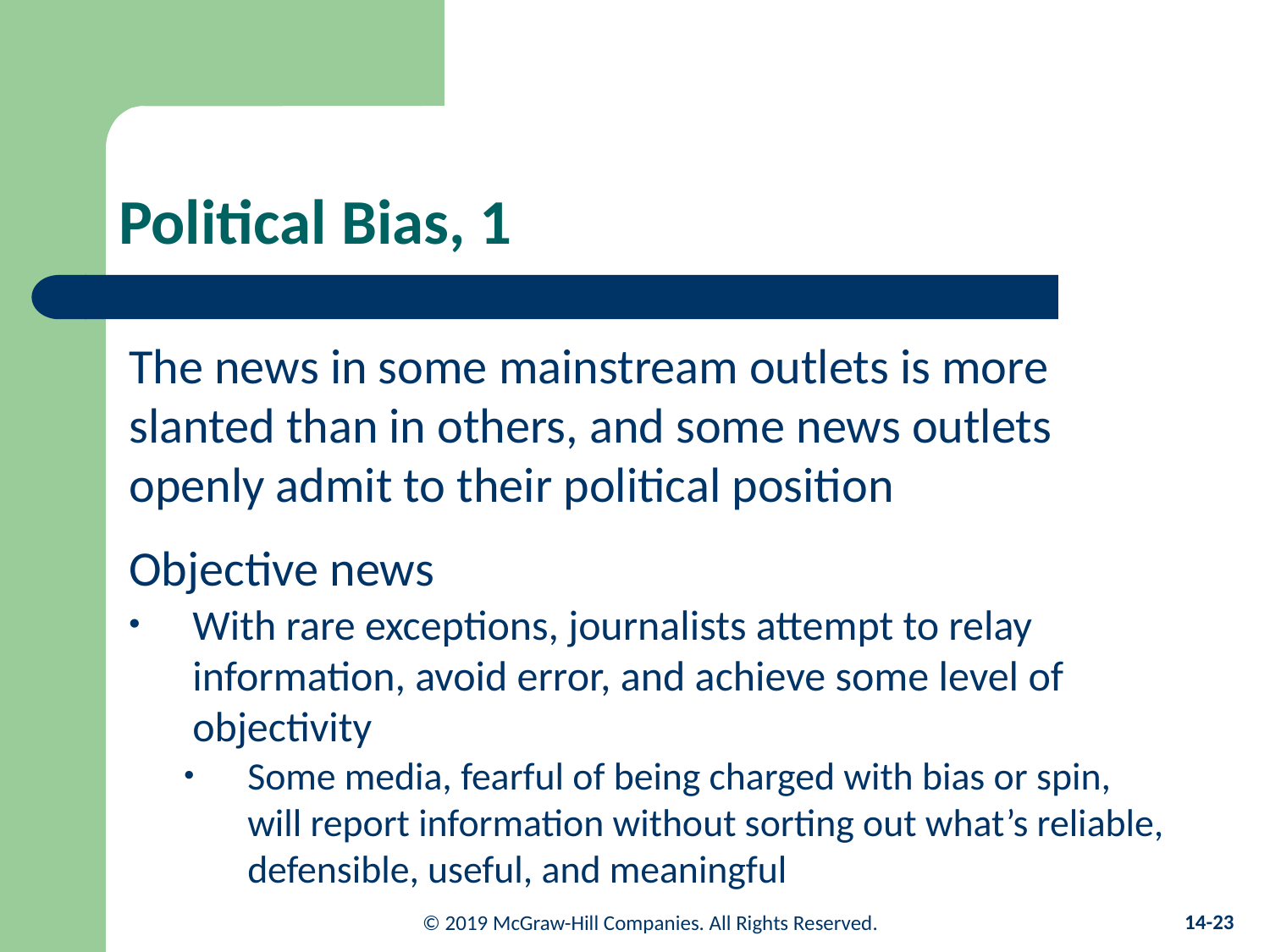

# Political Bias, 1
The news in some mainstream outlets is more slanted than in others, and some news outlets openly admit to their political position

Objective news
With rare exceptions, journalists attempt to relay information, avoid error, and achieve some level of objectivity
Some media, fearful of being charged with bias or spin, will report information without sorting out what’s reliable, defensible, useful, and meaningful